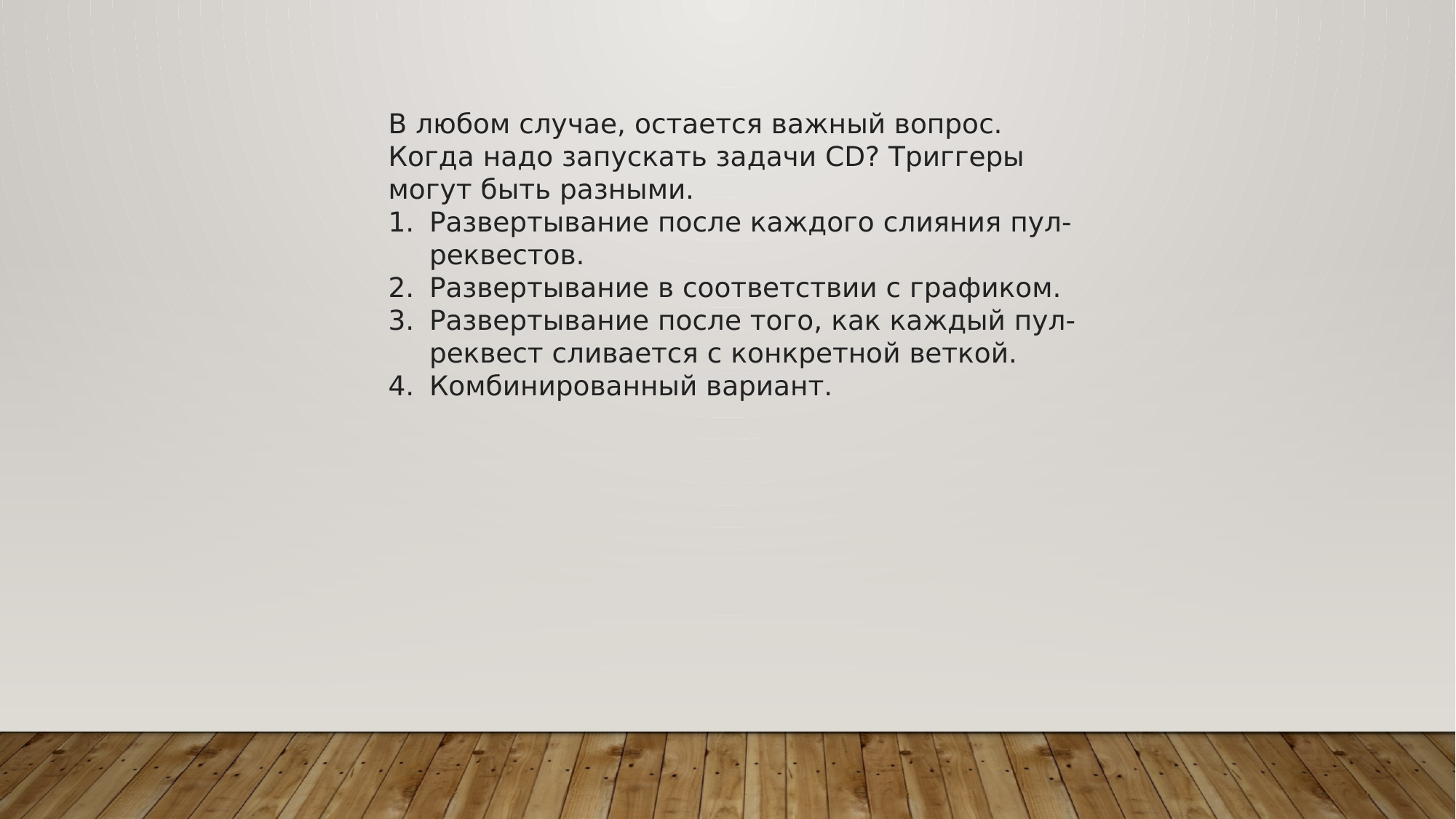

В любом случае, остается важный вопрос. Когда надо запускать задачи CD? Триггеры могут быть разными.
Развертывание после каждого слияния пул-реквестов.
Развертывание в соответствии с графиком.
Развертывание после того, как каждый пул-реквест сливается с конкретной веткой.
Комбинированный вариант.